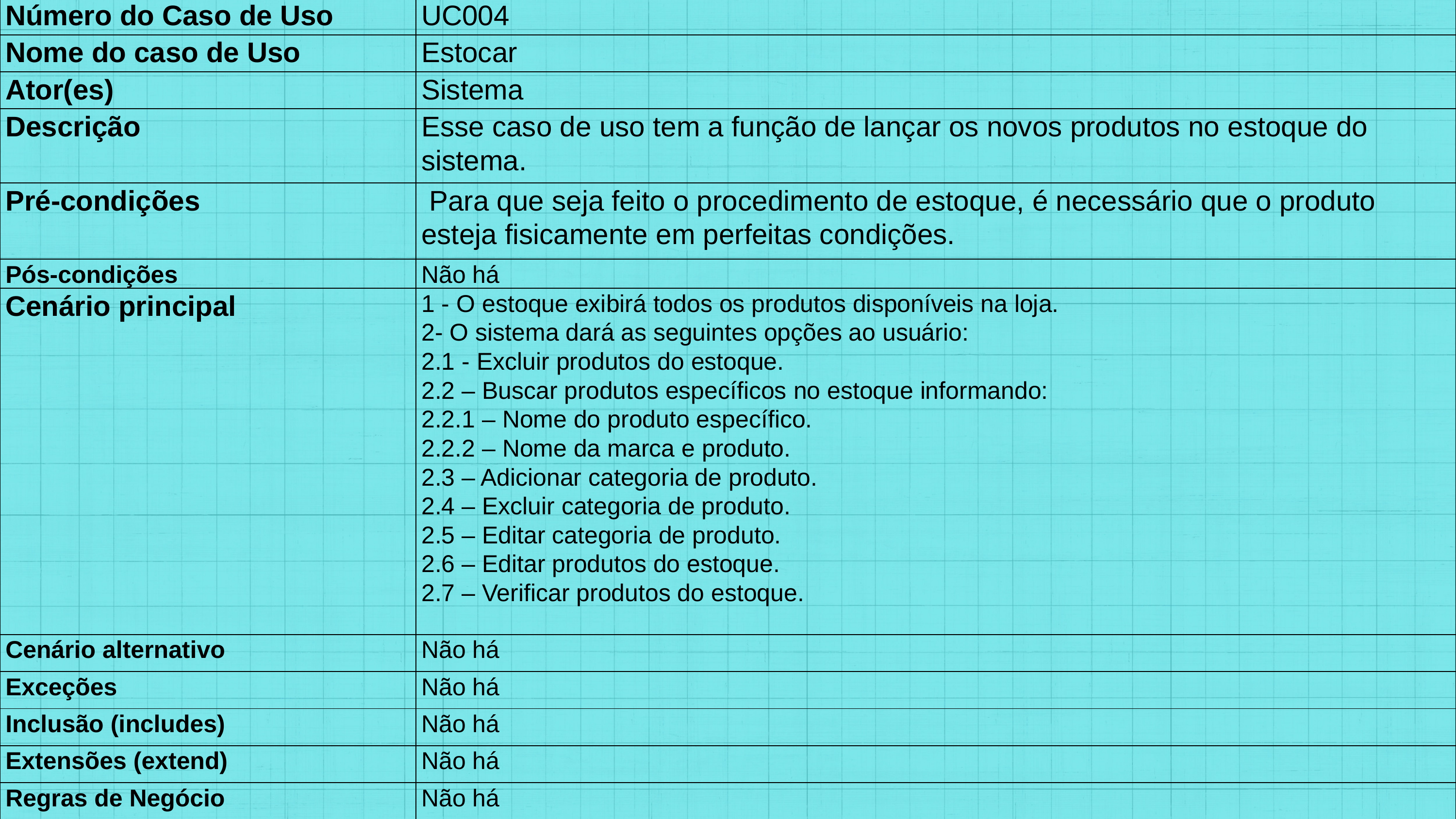

| Número do Caso de Uso | UC004 |
| --- | --- |
| Nome do caso de Uso | Estocar |
| Ator(es) | Sistema |
| Descrição | Esse caso de uso tem a função de lançar os novos produtos no estoque do sistema. |
| Pré-condições | Para que seja feito o procedimento de estoque, é necessário que o produto esteja fisicamente em perfeitas condições. |
| Pós-condições | Não há |
| Cenário principal | 1 - O estoque exibirá todos os produtos disponíveis na loja. 2- O sistema dará as seguintes opções ao usuário: 2.1 - Excluir produtos do estoque. 2.2 – Buscar produtos específicos no estoque informando: 2.2.1 – Nome do produto específico. 2.2.2 – Nome da marca e produto. 2.3 – Adicionar categoria de produto. 2.4 – Excluir categoria de produto. 2.5 – Editar categoria de produto. 2.6 – Editar produtos do estoque. 2.7 – Verificar produtos do estoque. |
| Cenário alternativo | Não há |
| Exceções | Não há |
| Inclusão (includes) | Não há |
| Extensões (extend) | Não há |
| Regras de Negócio | Não há |